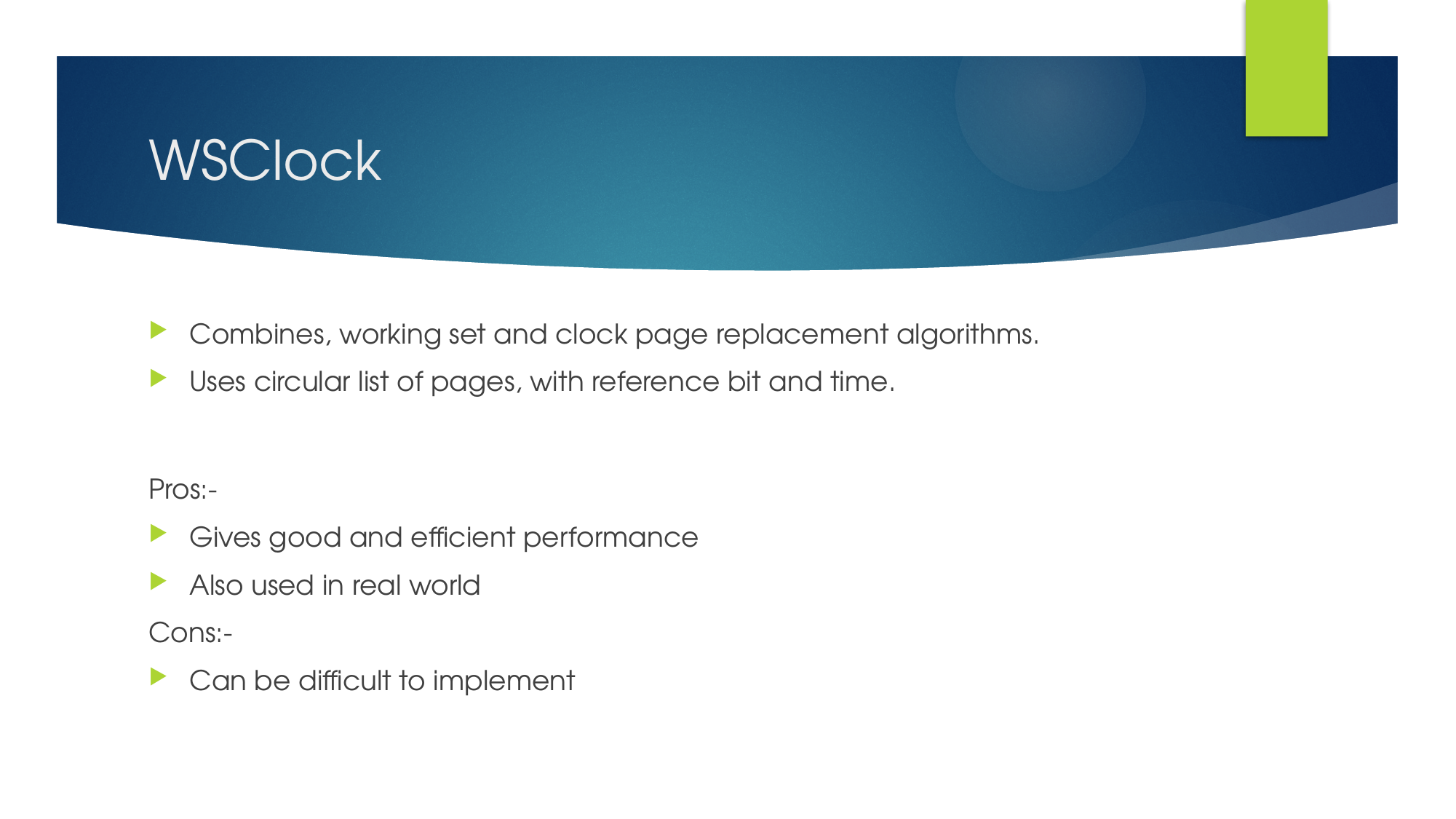

# WSClock
Combines, working set and clock page replacement algorithms.
Uses circular list of pages, with reference bit and time.

Pros:-
Gives good and efficient performance
Also used in real world
Cons:-
Can be difficult to implement